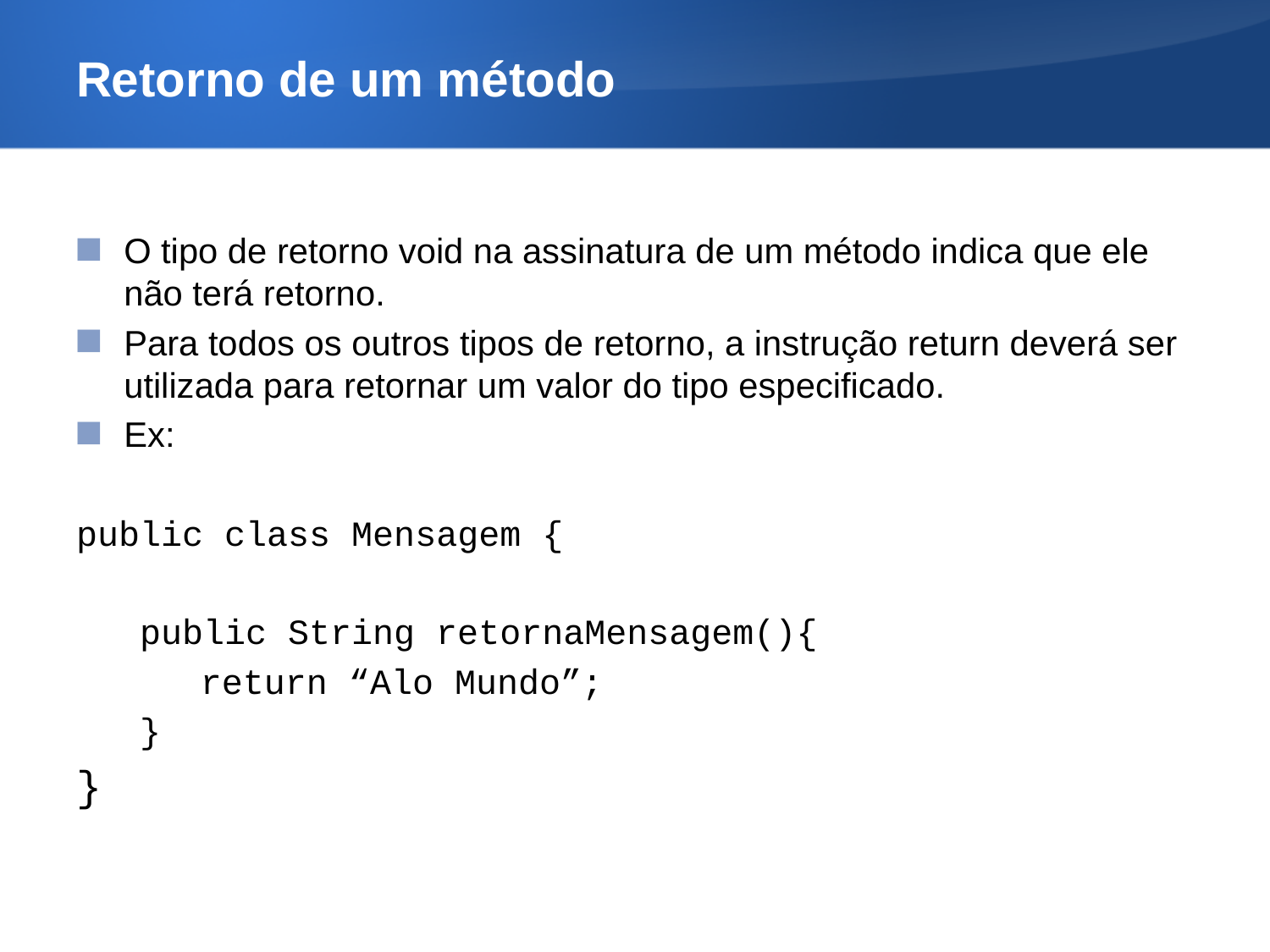

# Retorno de um método
O tipo de retorno void na assinatura de um método indica que ele não terá retorno.
Para todos os outros tipos de retorno, a instrução return deverá ser utilizada para retornar um valor do tipo especificado.
Ex:

public class Mensagem {

public String retornaMensagem(){
	 return “Alo Mundo”;
}
}